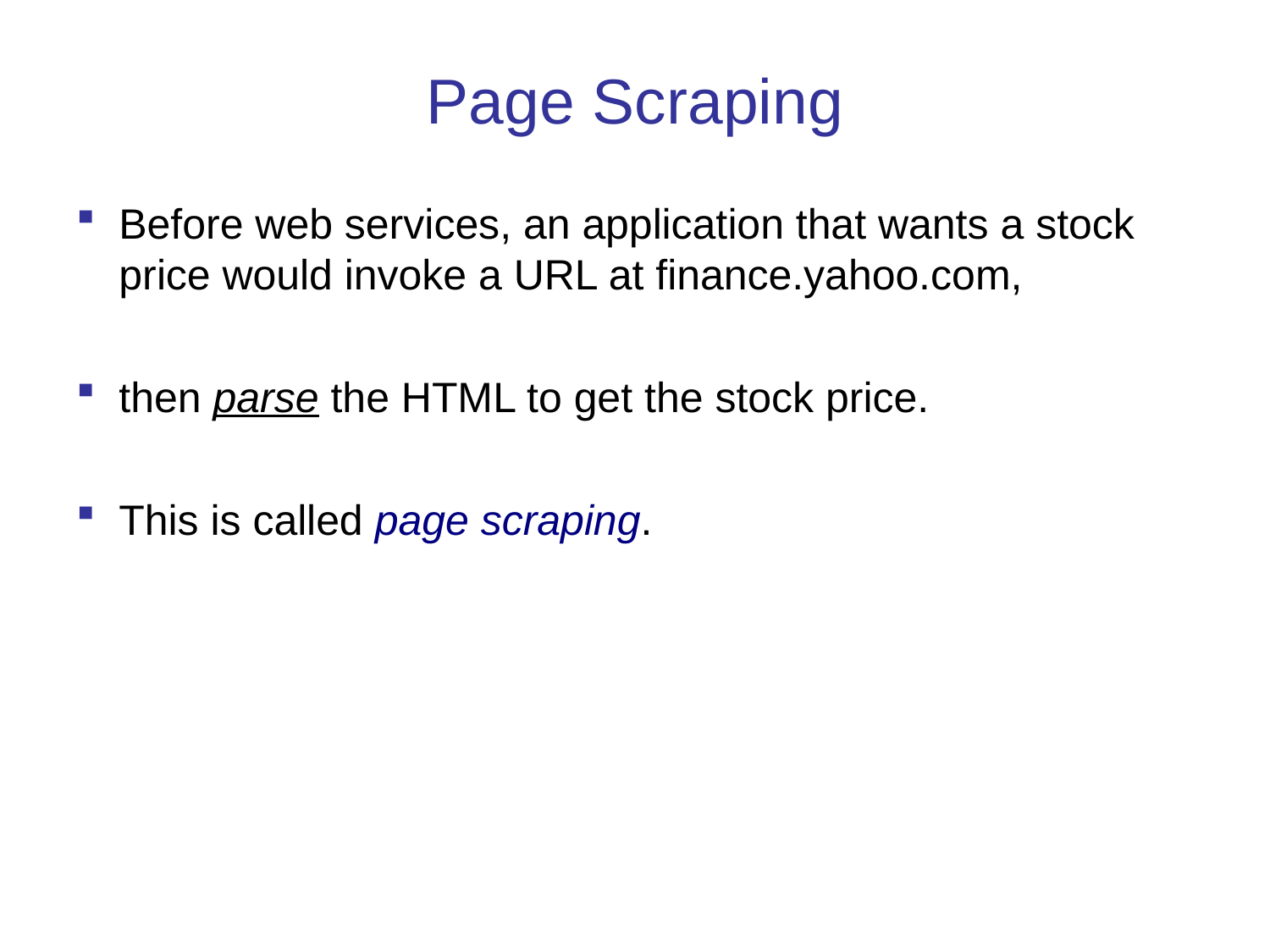

Page Scraping
Before web services, an application that wants a stock price would invoke a URL at finance.yahoo.com,

then parse the HTML to get the stock price.

This is called page scraping.